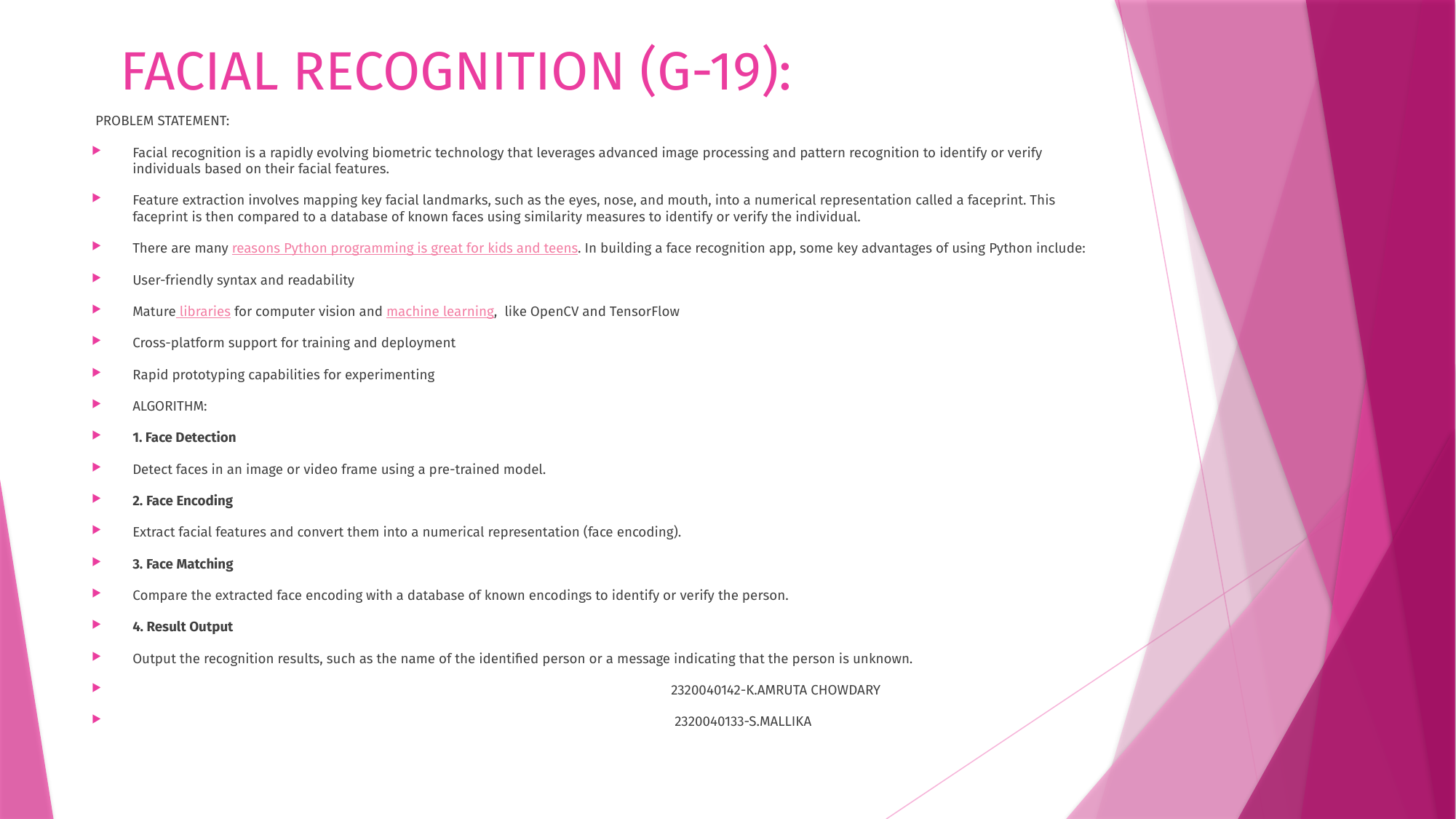

# FACIAL RECOGNITION (G-19):
 PROBLEM STATEMENT:
Facial recognition is a rapidly evolving biometric technology that leverages advanced image processing and pattern recognition to identify or verify individuals based on their facial features.
Feature extraction involves mapping key facial landmarks, such as the eyes, nose, and mouth, into a numerical representation called a faceprint. This faceprint is then compared to a database of known faces using similarity measures to identify or verify the individual.
There are many reasons Python programming is great for kids and teens. In building a face recognition app, some key advantages of using Python include:
User-friendly syntax and readability
Mature libraries for computer vision and machine learning,  like OpenCV and TensorFlow
Cross-platform support for training and deployment
Rapid prototyping capabilities for experimenting
ALGORITHM:
1. Face Detection
Detect faces in an image or video frame using a pre-trained model.
2. Face Encoding
Extract facial features and convert them into a numerical representation (face encoding).
3. Face Matching
Compare the extracted face encoding with a database of known encodings to identify or verify the person.
4. Result Output
Output the recognition results, such as the name of the identified person or a message indicating that the person is unknown.
                                                                                                                                                    2320040142-K.AMRUTA CHOWDARY
                                                                                                                                                     2320040133-S.MALLIKA